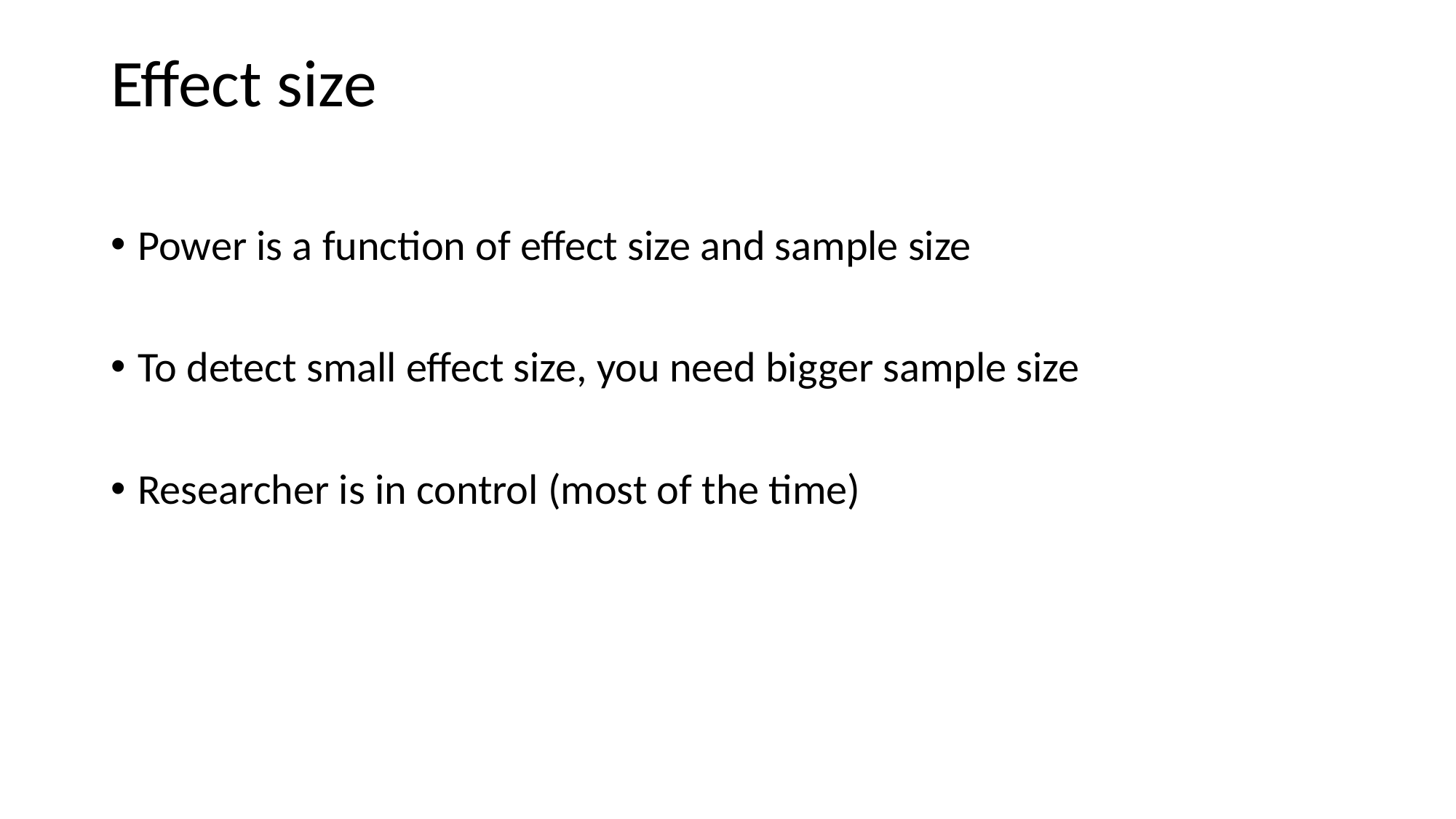

Effect size
Power is a function of effect size and sample size

To detect small effect size, you need bigger sample size

Researcher is in control (most of the time)